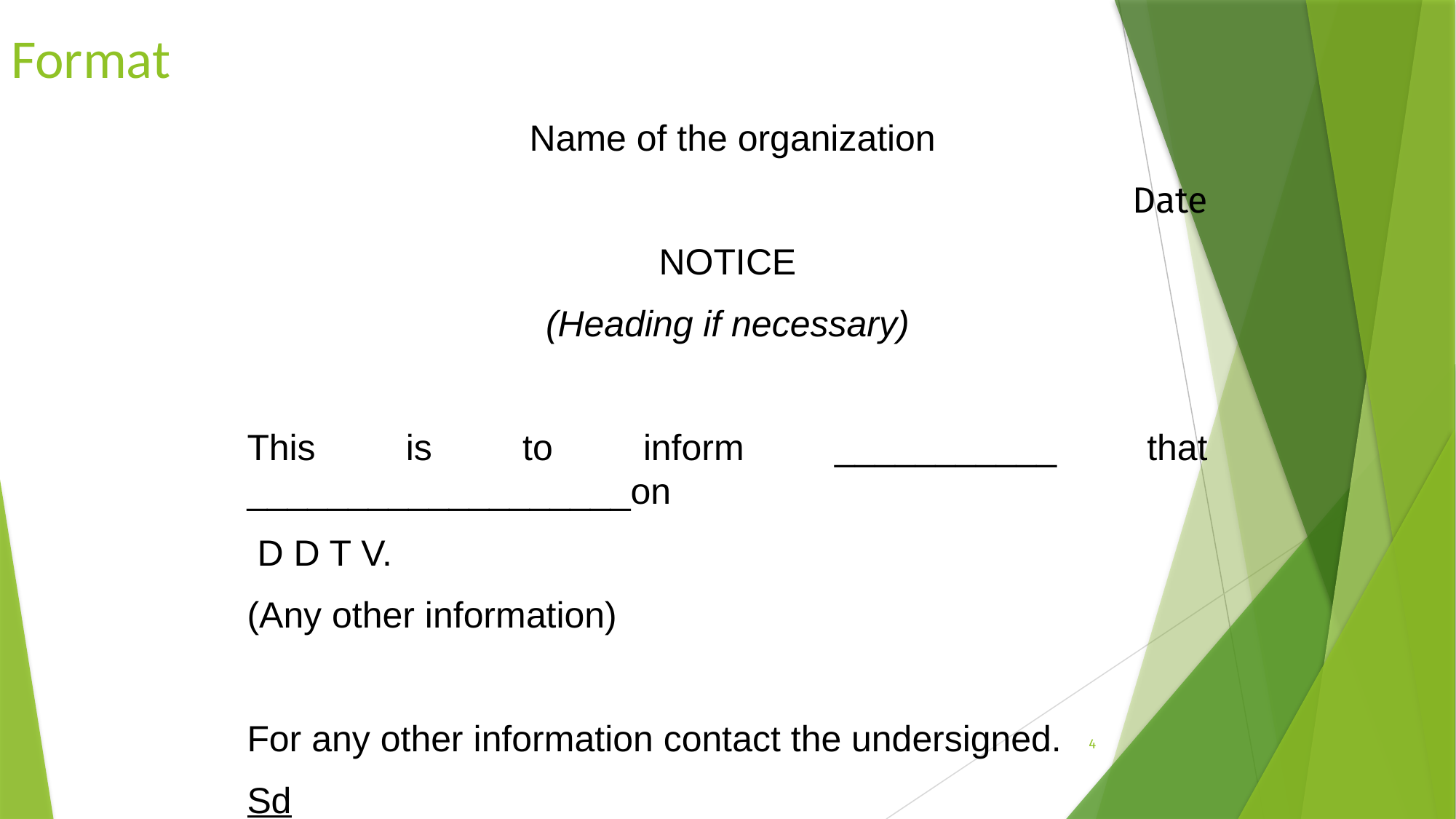

Format
         Name of the organization
Date
NOTICE
(Heading if necessary)

This is to inform ___________ that ___________________on
 D D T V.
(Any other information)

For any other information contact the undersigned.
Sd

4